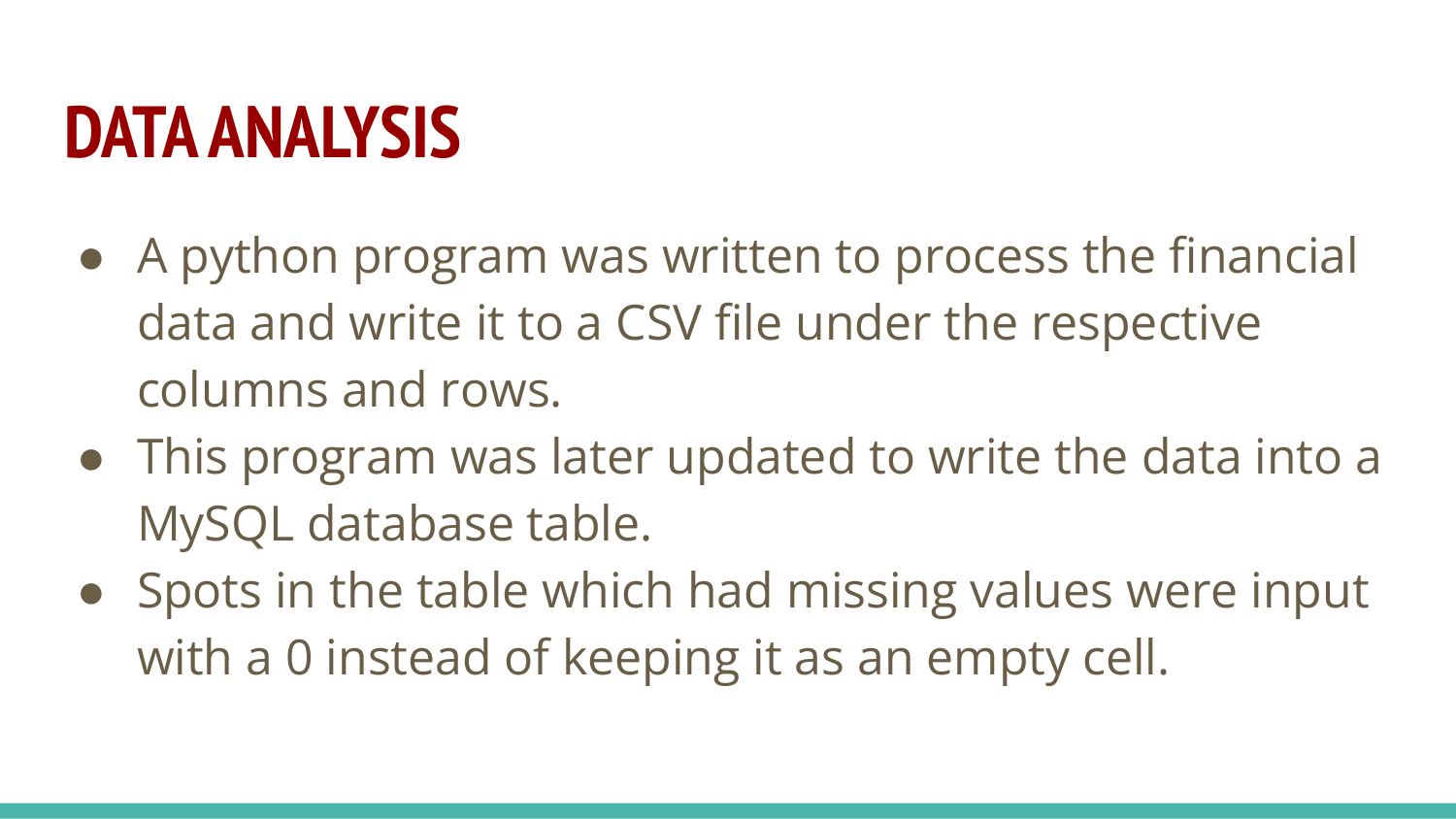

# DATA ANALYSIS

A python program was written to process the financial data and write it to a CSV file under the respective columns and rows.
This program was later updated to write the data into a MySQL database table.
Spots in the table which had missing values were input with a 0 instead of keeping it as an empty cell.